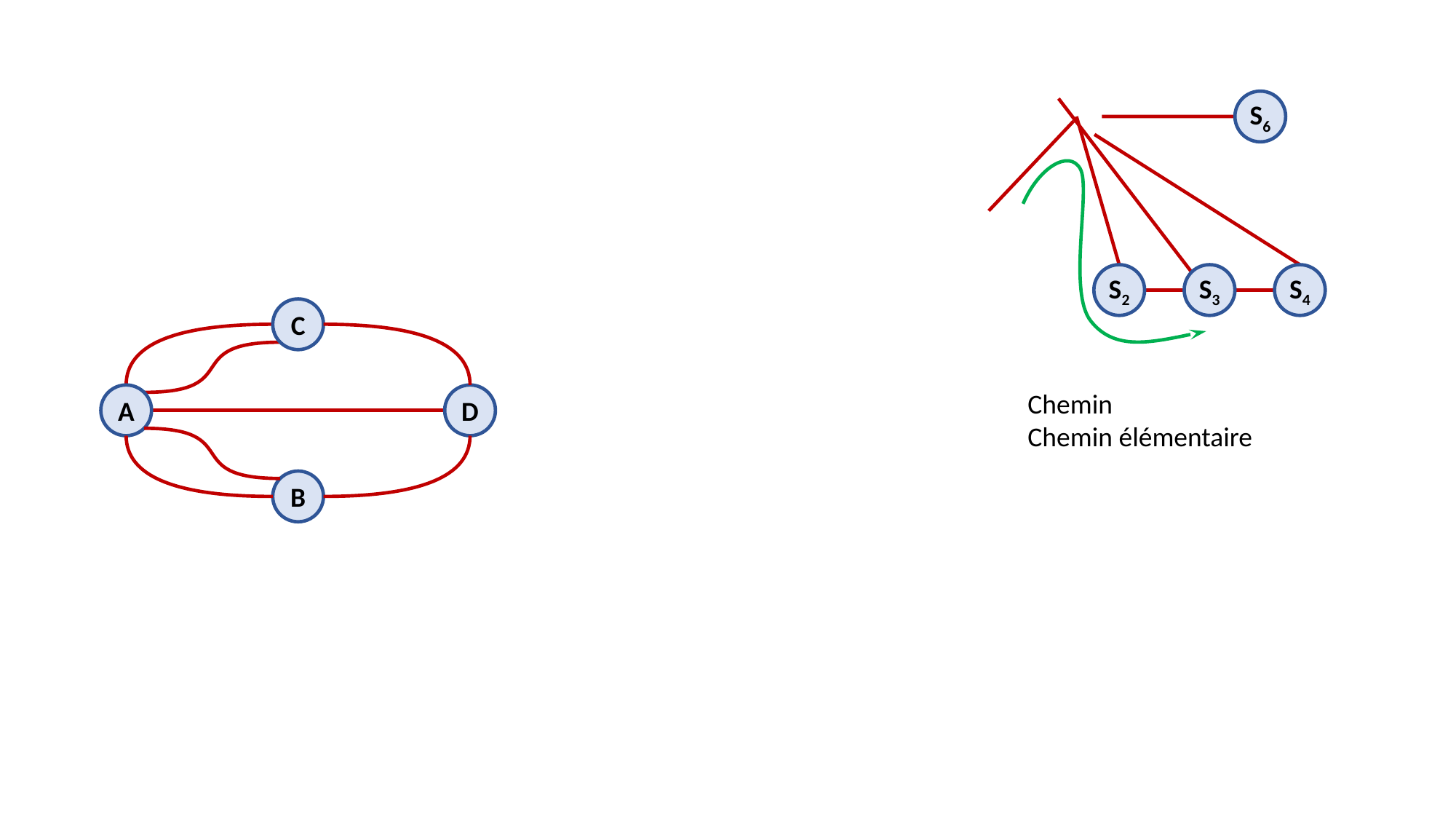

S6

S2
S3
S4
C
Chemin
Chemin élémentaire
A
D
B